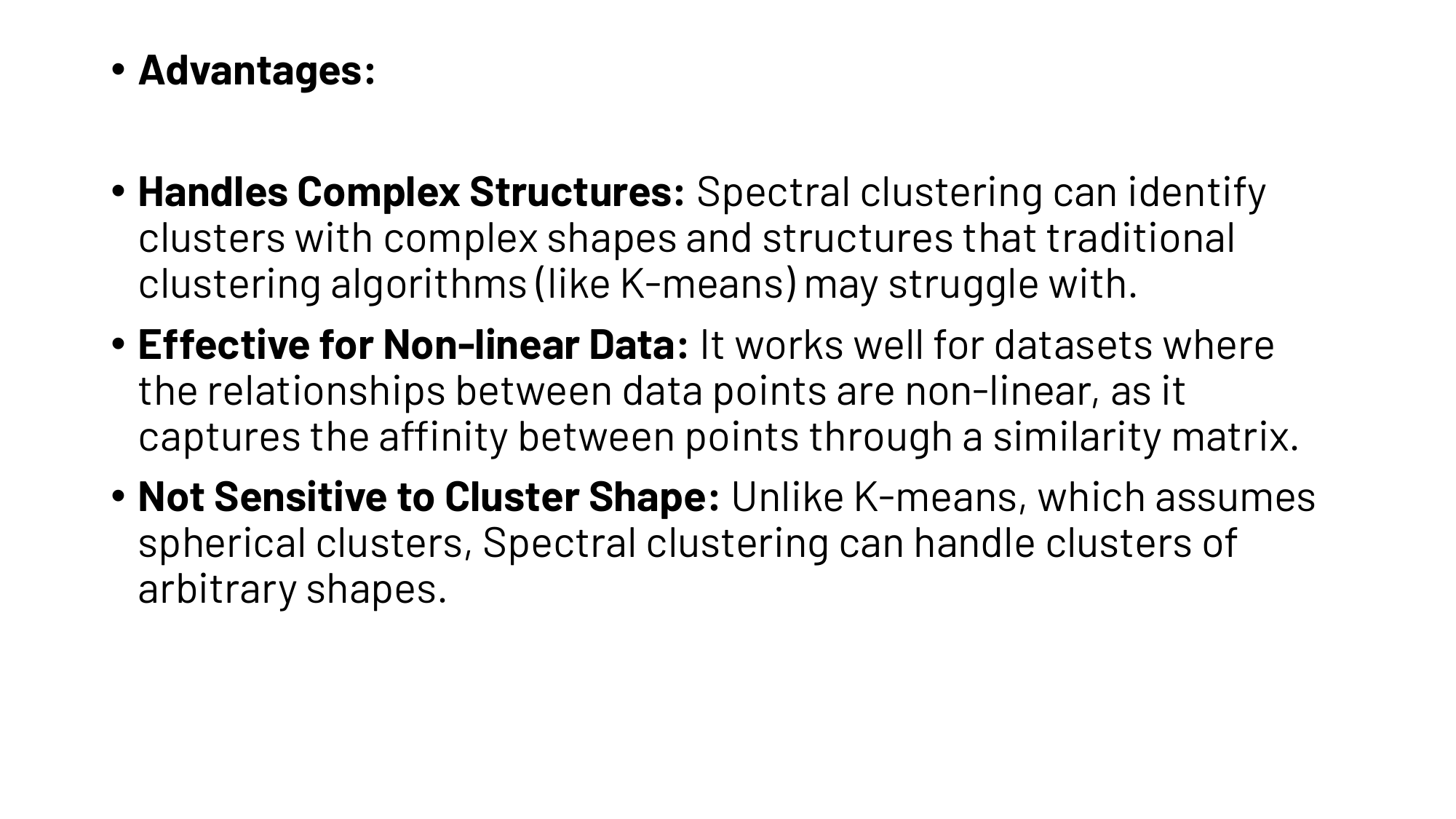

Advantages:

Handles Complex Structures: Spectral clustering can identify clusters with complex shapes and structures that traditional clustering algorithms (like K-means) may struggle with.
Effective for Non-linear Data: It works well for datasets where the relationships between data points are non-linear, as it captures the affinity between points through a similarity matrix.
Not Sensitive to Cluster Shape: Unlike K-means, which assumes spherical clusters, Spectral clustering can handle clusters of arbitrary shapes.